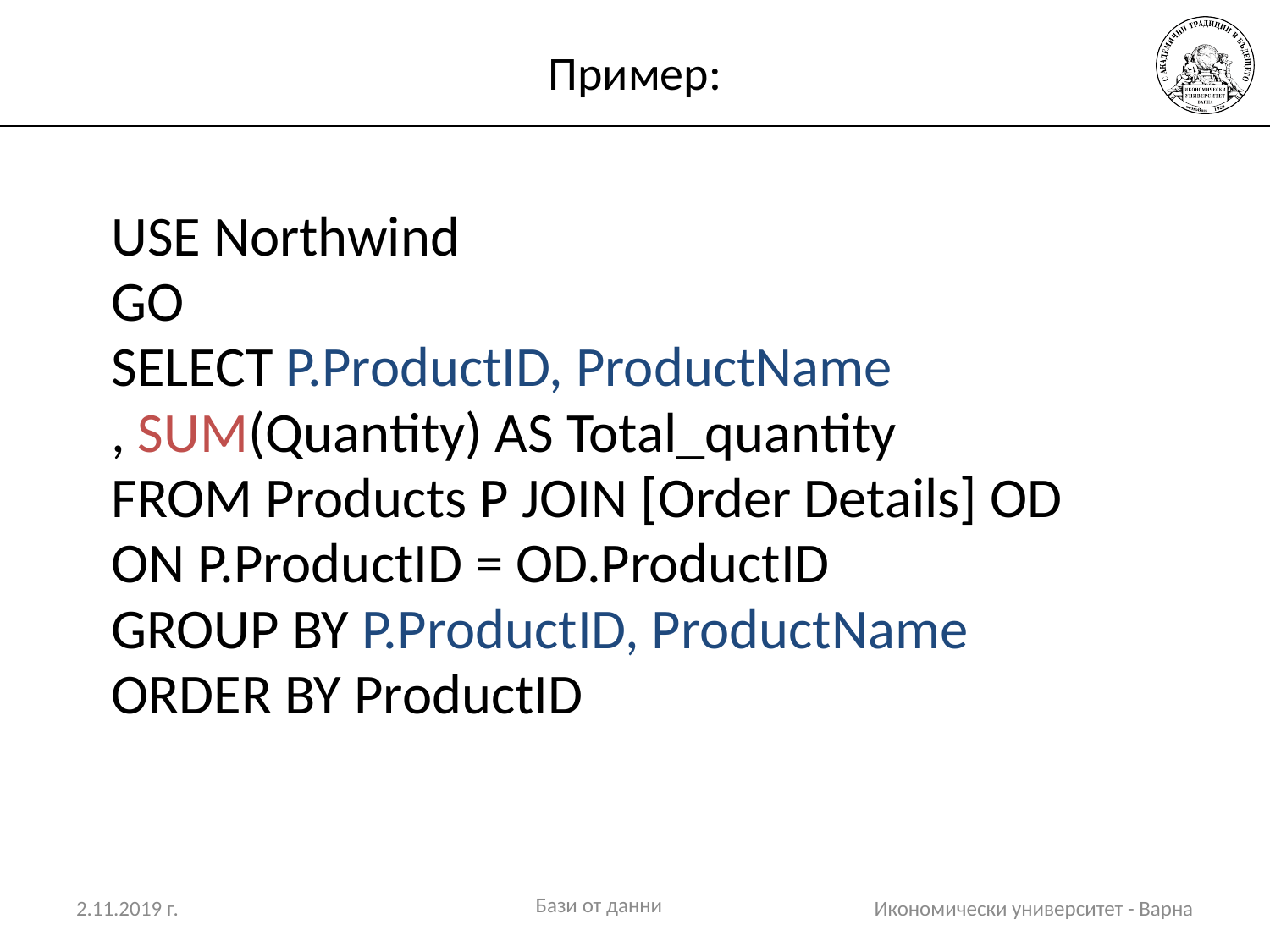

# Пример:
USE Northwind
GO
SELECT P.ProductID, ProductName
, SUM(Quantity) AS Total_quantity
FROM Products P JOIN [Order Details] OD
ON P.ProductID = OD.ProductID
GROUP BY P.ProductID, ProductName
ORDER BY ProductID
Бази от данни
2.11.2019 г.
Икономически университет - Варна